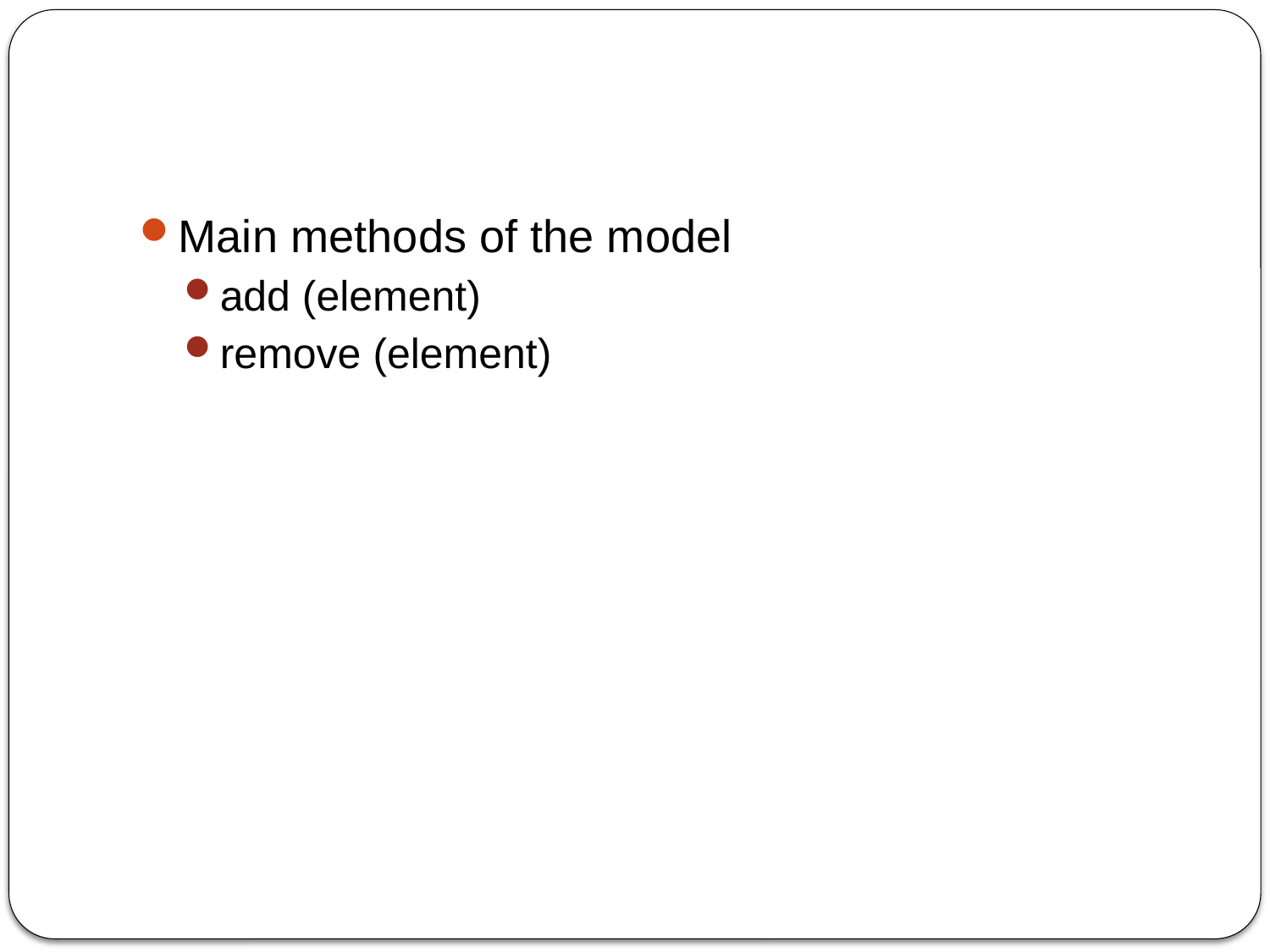

#
Main methods of the model
add (element)
remove (element)